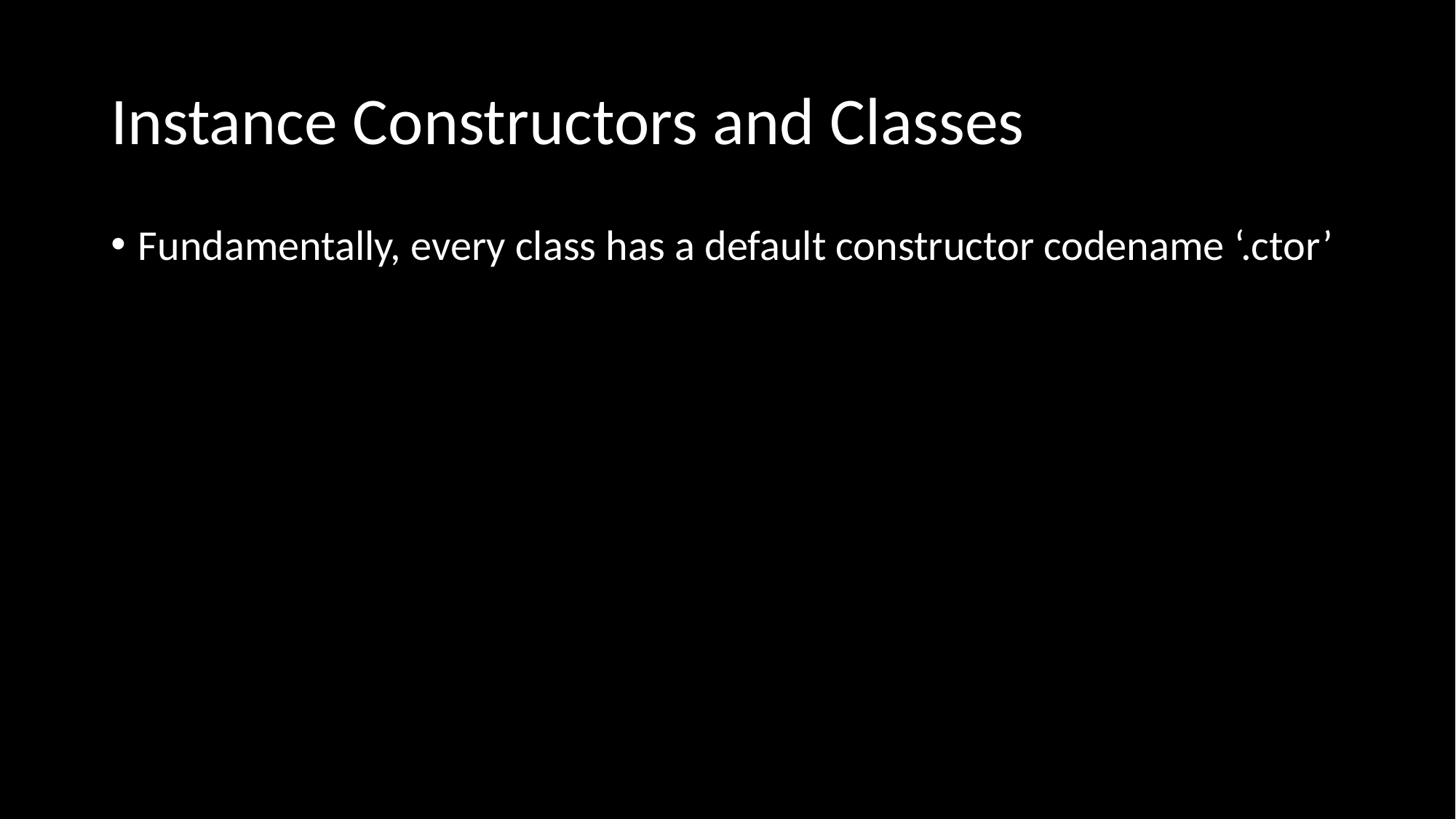

# Instance Constructors and Classes
Fundamentally, every class has a default constructor codename ‘.ctor’